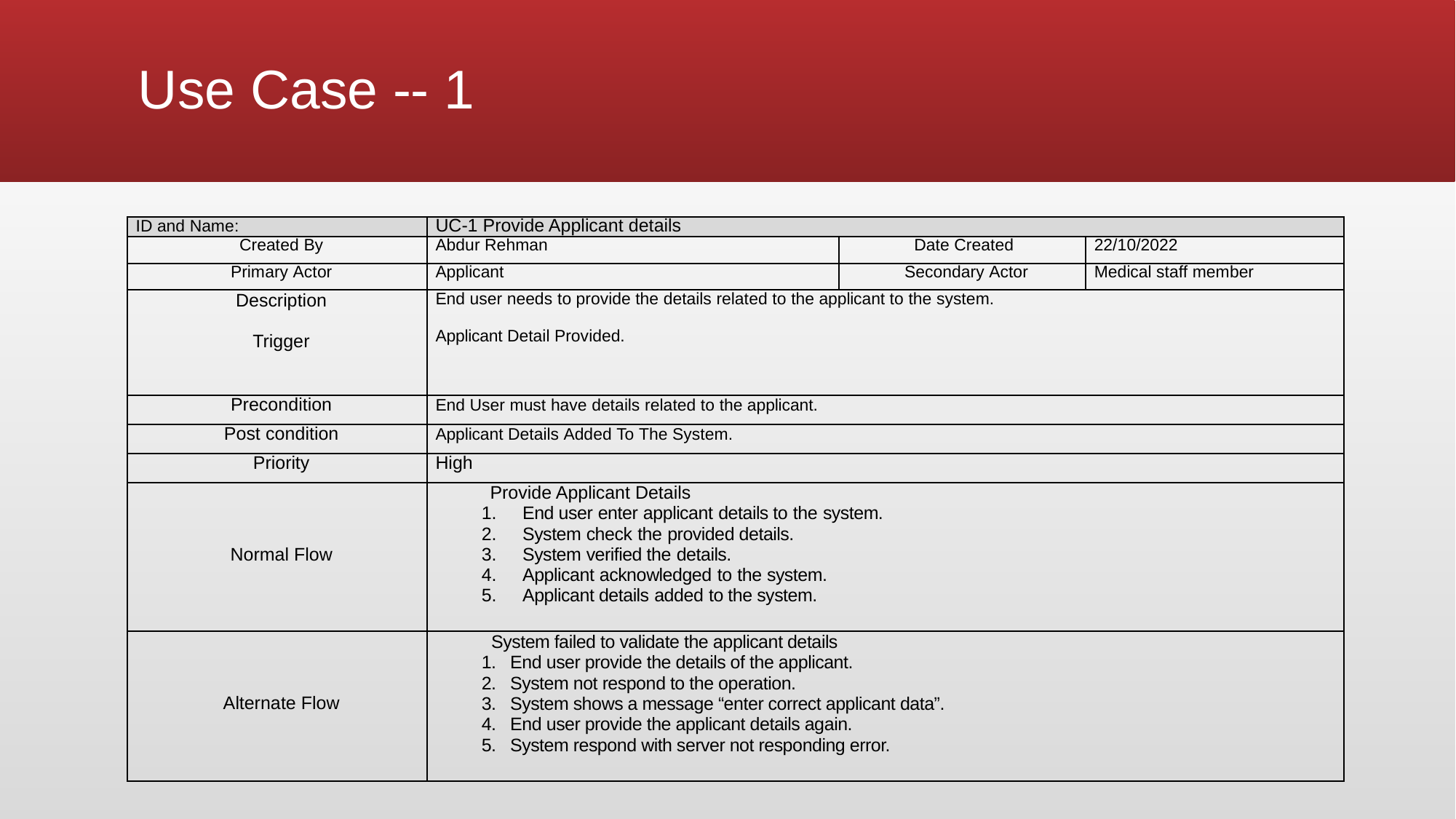

# Use Case -- 1
| ID and Name: | UC-1 Provide Applicant details |  |  |
| --- | --- | --- | --- |
| Created By | Abdur Rehman | Date Created | 22/10/2022 |
| Primary Actor | Applicant | Secondary Actor | Medical staff member |
| Description   Trigger | End user needs to provide the details related to the applicant to the system.   Applicant Detail Provided. |  |  |
| Precondition | End User must have details related to the applicant. |  |  |
| Post condition | Applicant Details Added To The System. |  |  |
| Priority | High |  |  |
| Normal Flow | Provide Applicant Details End user enter applicant details to the system. System check the provided details. System verified the details. Applicant acknowledged to the system. Applicant details added to the system. |  |  |
| Alternate Flow | System failed to validate the applicant details 1. End user provide the details of the applicant. 2. System not respond to the operation. 3. System shows a message “enter correct applicant data”. 4. End user provide the applicant details again. 5. System respond with server not responding error. |  |  |